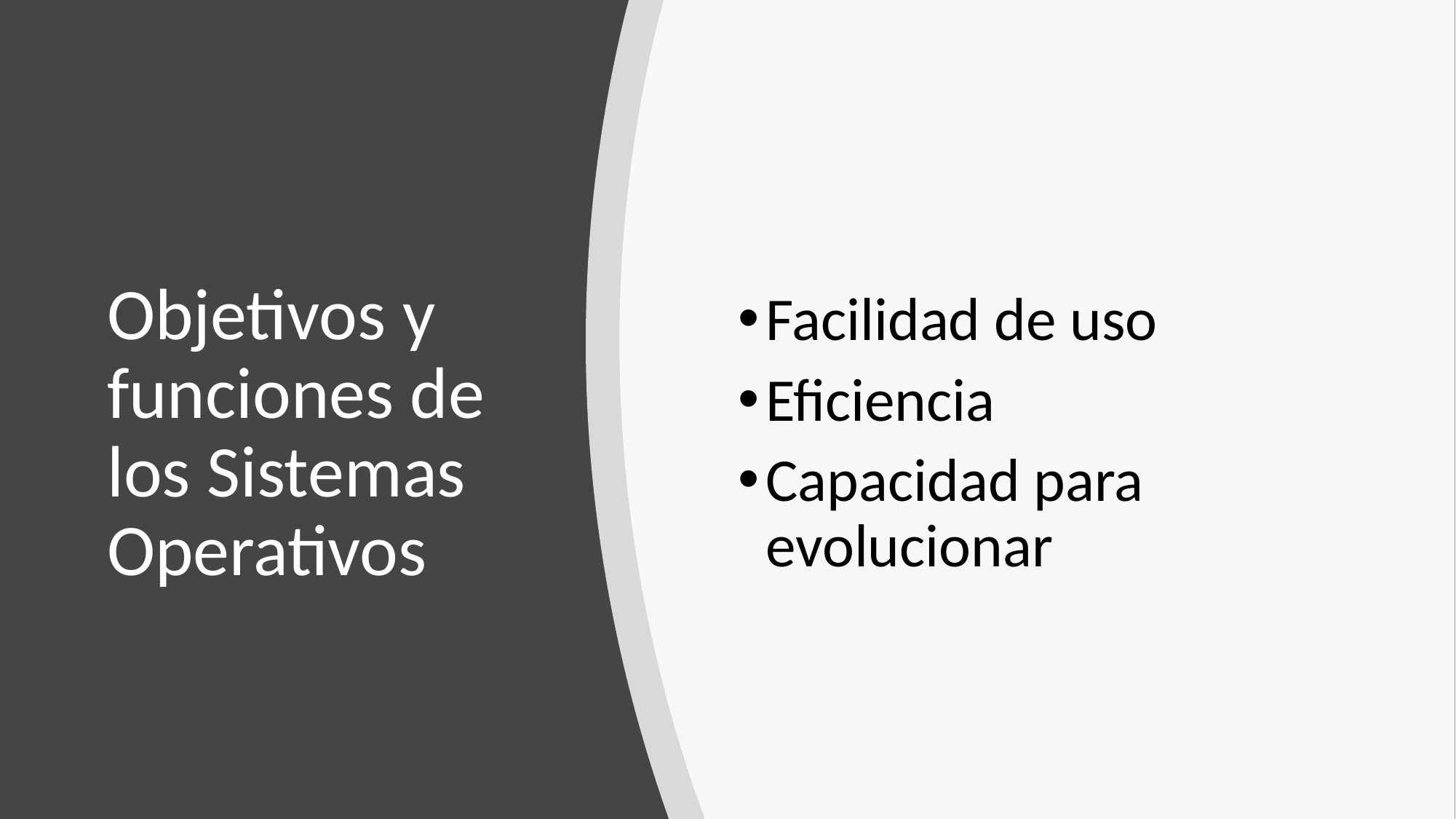

Facilidad de uso
Eficiencia
Capacidad para evolucionar
# Objetivos y funciones de los Sistemas Operativos